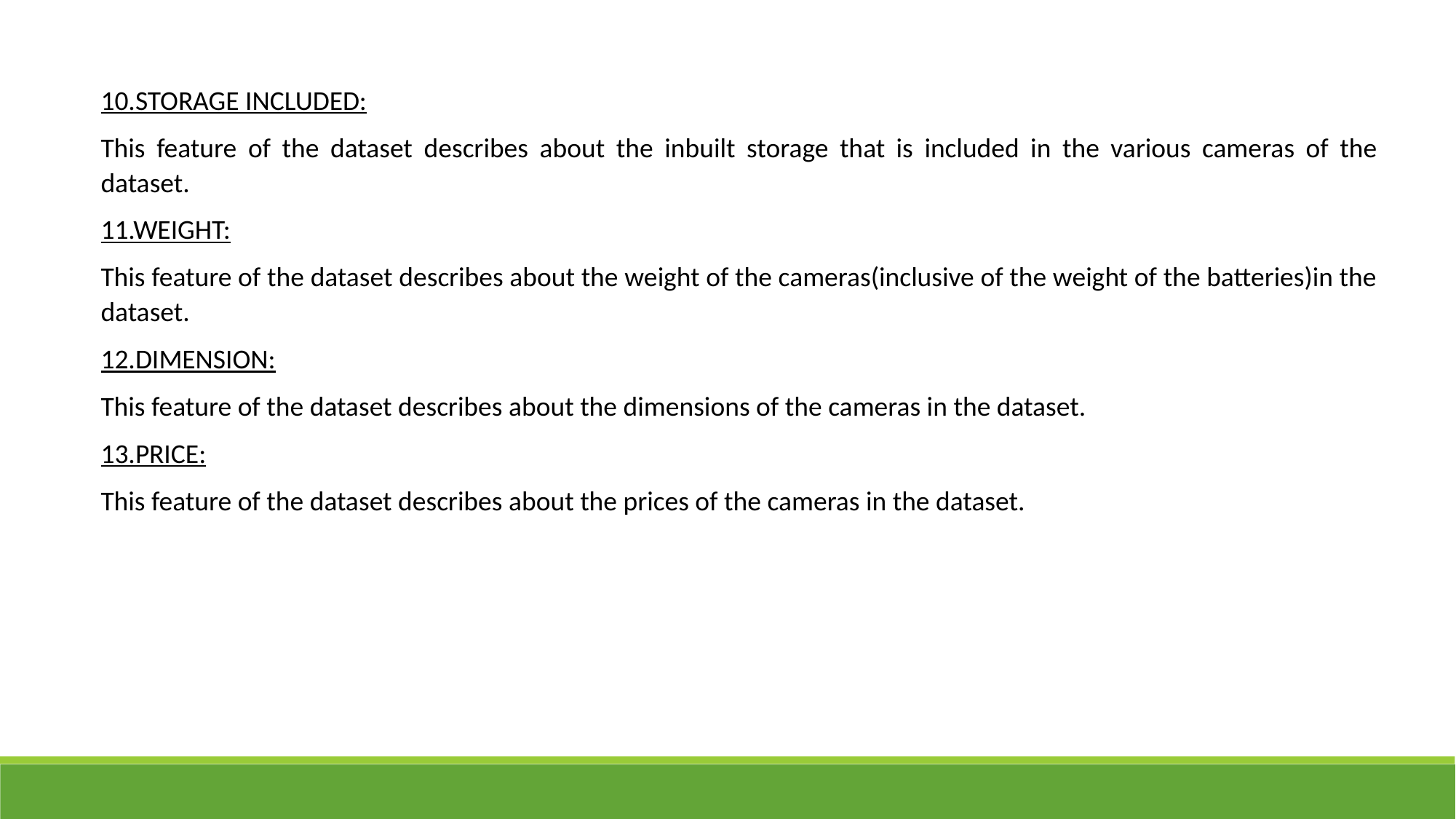

10.STORAGE INCLUDED:
This feature of the dataset describes about the inbuilt storage that is included in the various cameras of the dataset.
11.WEIGHT:
This feature of the dataset describes about the weight of the cameras(inclusive of the weight of the batteries)in the dataset.
12.DIMENSION:
This feature of the dataset describes about the dimensions of the cameras in the dataset.
13.PRICE:
This feature of the dataset describes about the prices of the cameras in the dataset.